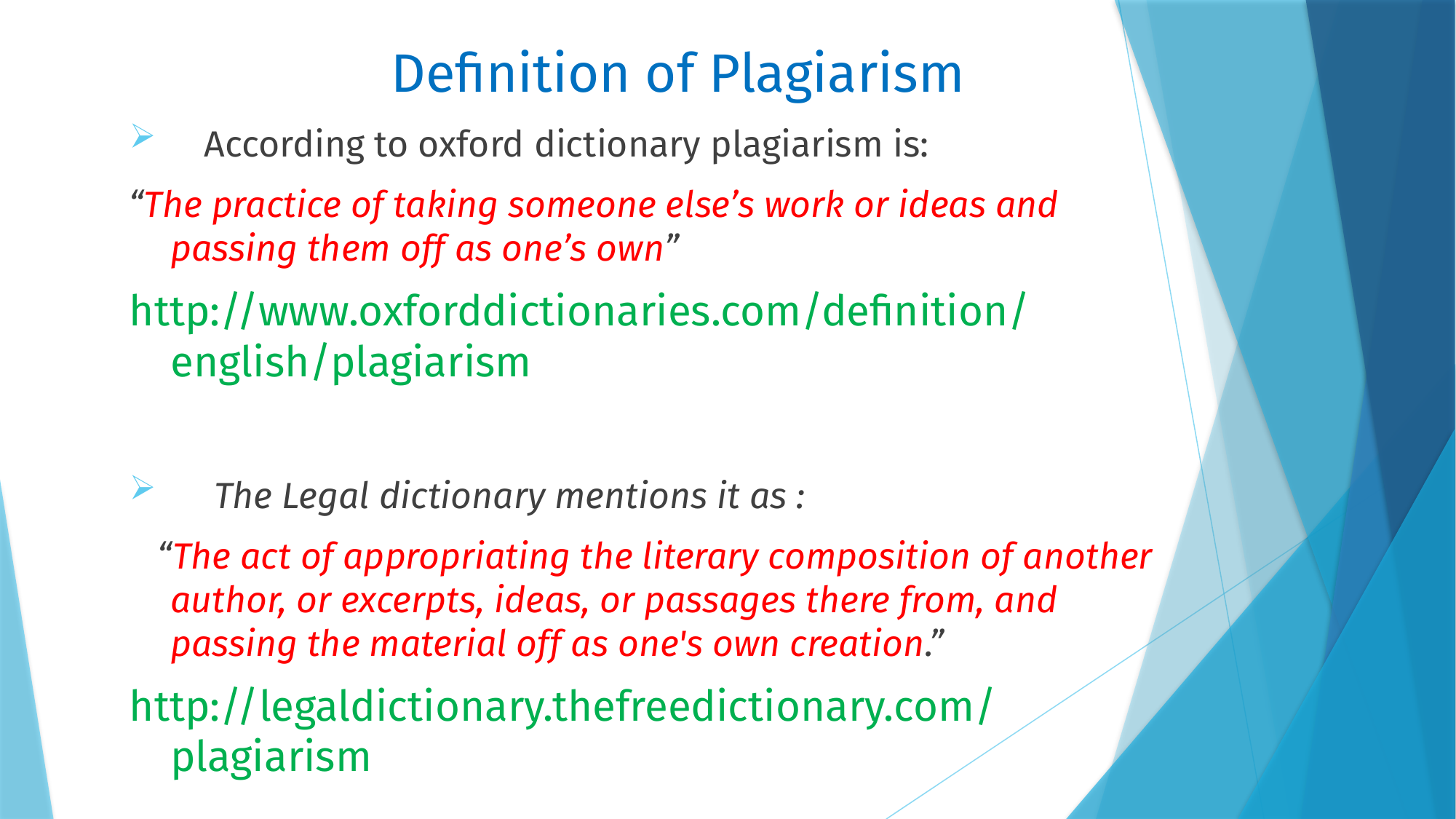

# Definition of Plagiarism
   According to oxford dictionary plagiarism is:
“The practice of taking someone else’s work or ideas and passing them off as one’s own”
http://www.oxforddictionaries.com/definition/english/plagiarism

    The Legal dictionary mentions it as :
   “The act of appropriating the literary composition of another author, or excerpts, ideas, or passages there from, and passing the material off as one's own creation.”
http://legaldictionary.thefreedictionary.com/plagiarism